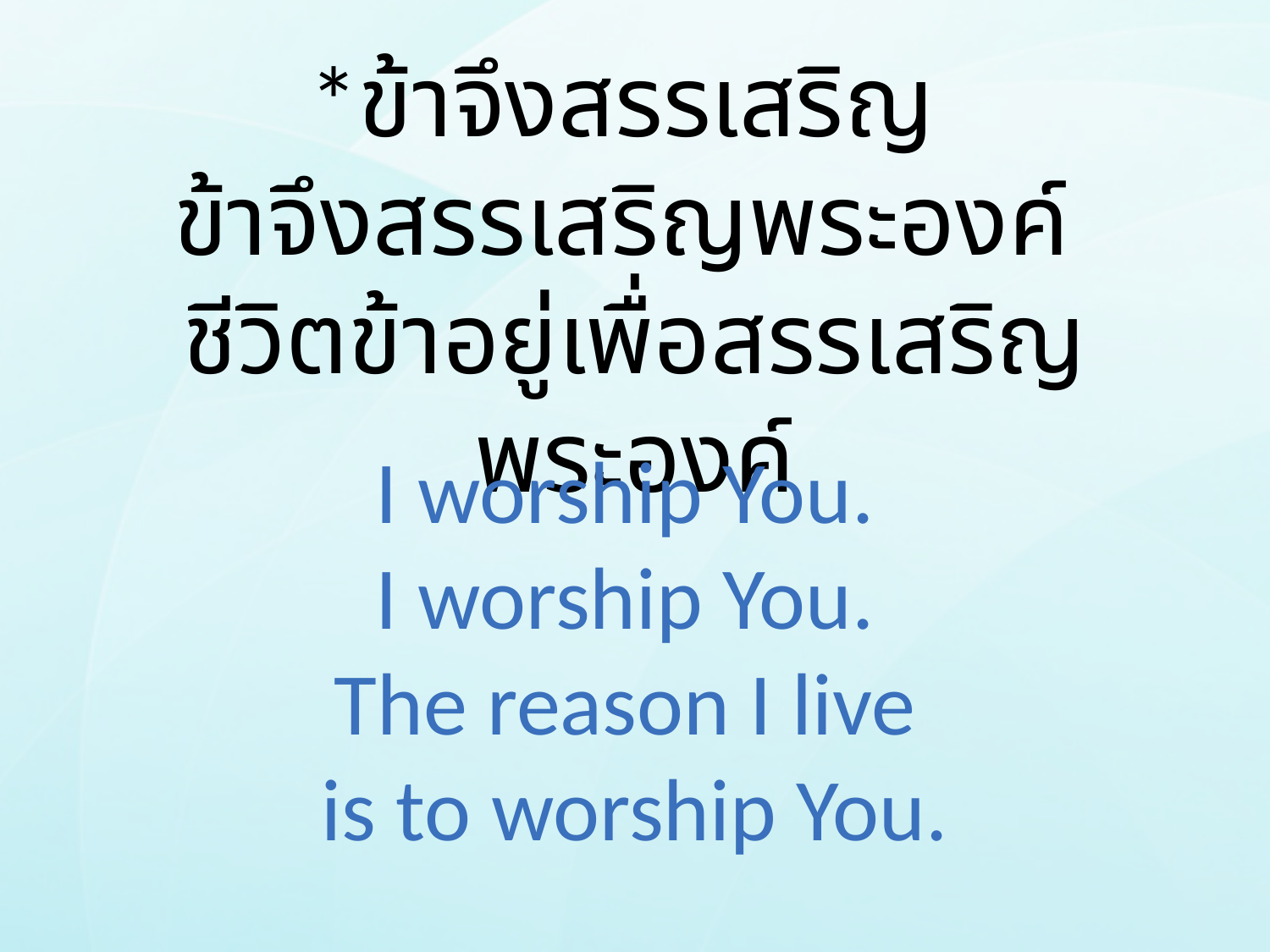

*ข้าจึงสรรเสริญ
ข้าจึงสรรเสริญพระองค์
ชีวิตข้าอยู่เพื่อสรรเสริญพระองค์
I worship You.
I worship You.
The reason I live
is to worship You.